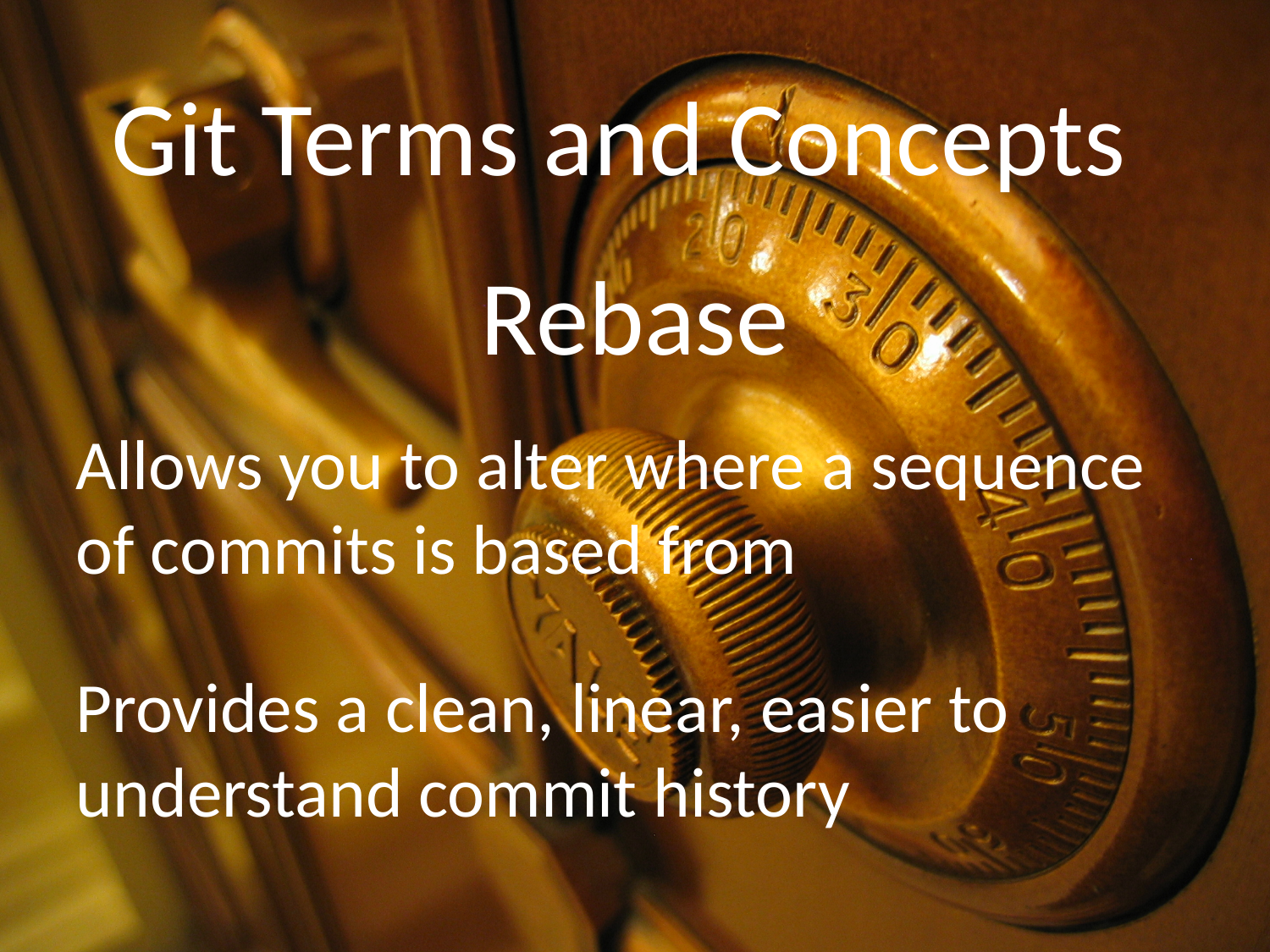

Git Terms and Concepts
Rebase
Allows you to alter where a sequence of commits is based from
Provides a clean, linear, easier to understand commit history